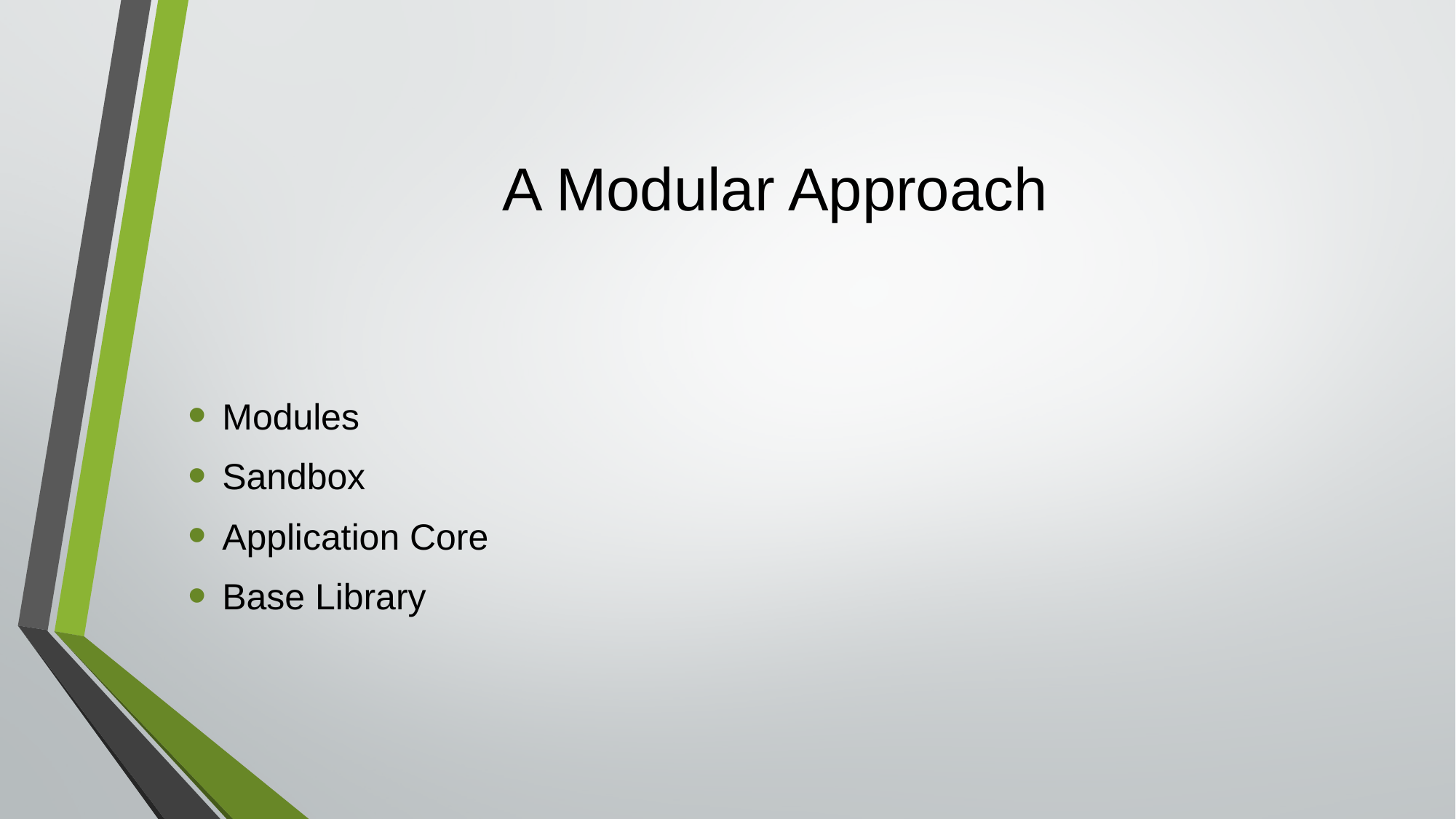

# A Modular Approach
Modules
Sandbox
Application Core
Base Library